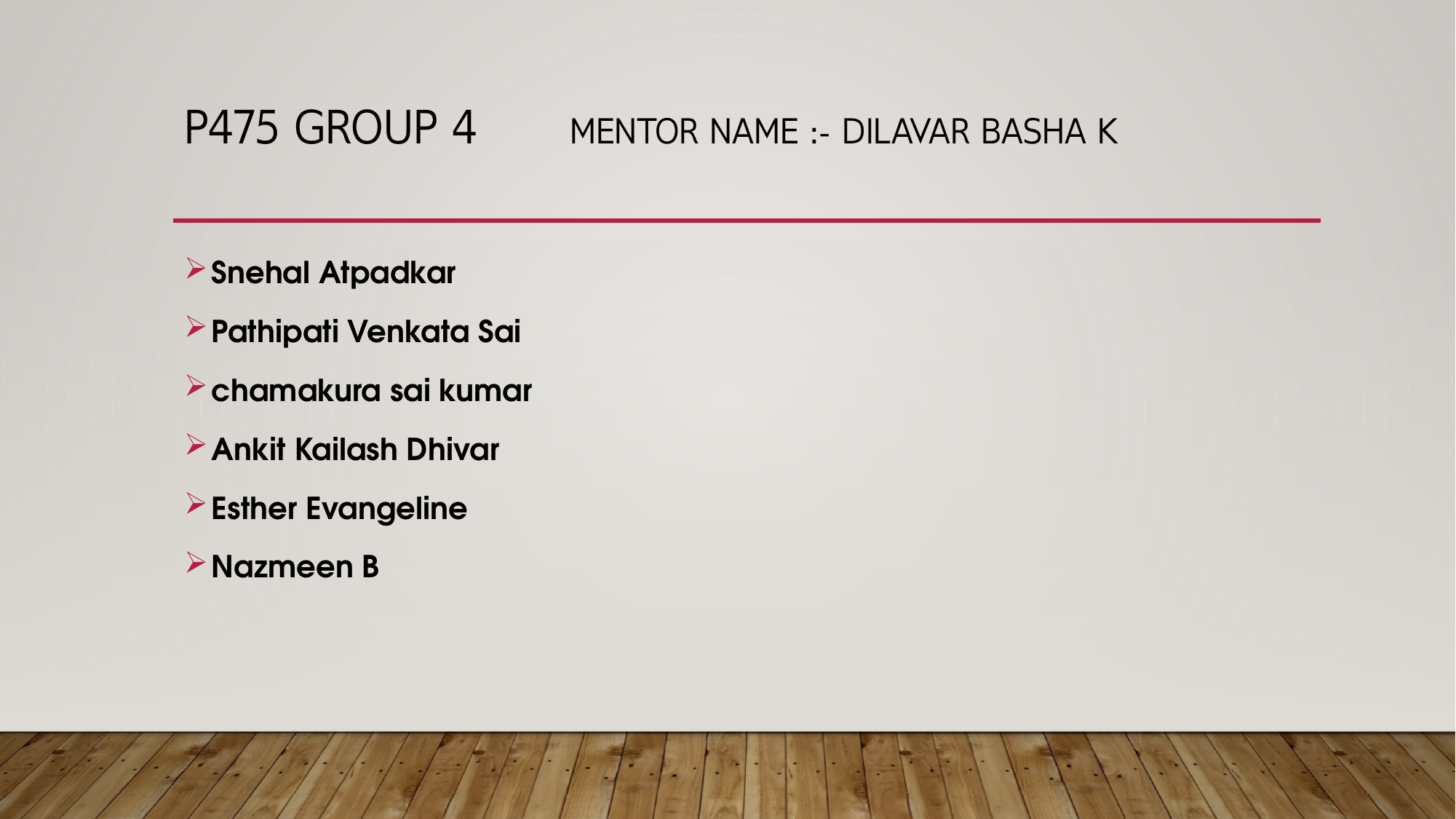

# P475 Group 4  	    Mentor name :- DilavaR basha k
Snehal Atpadkar
Pathipati Venkata Sai
chamakura sai kumar
Ankit Kailash Dhivar
Esther Evangeline
Nazmeen B